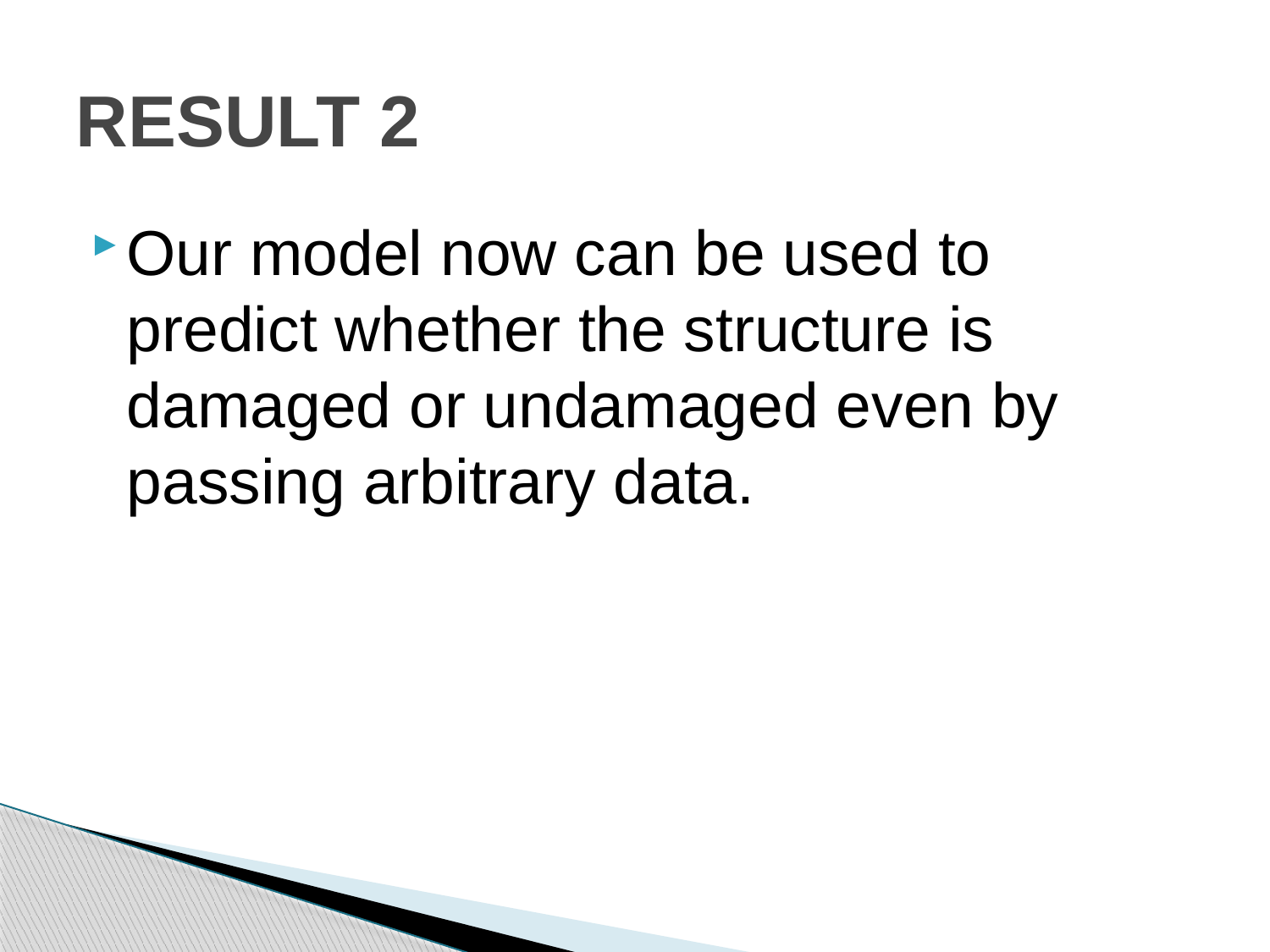

# RESULT 2
Our model now can be used to predict whether the structure is damaged or undamaged even by passing arbitrary data.